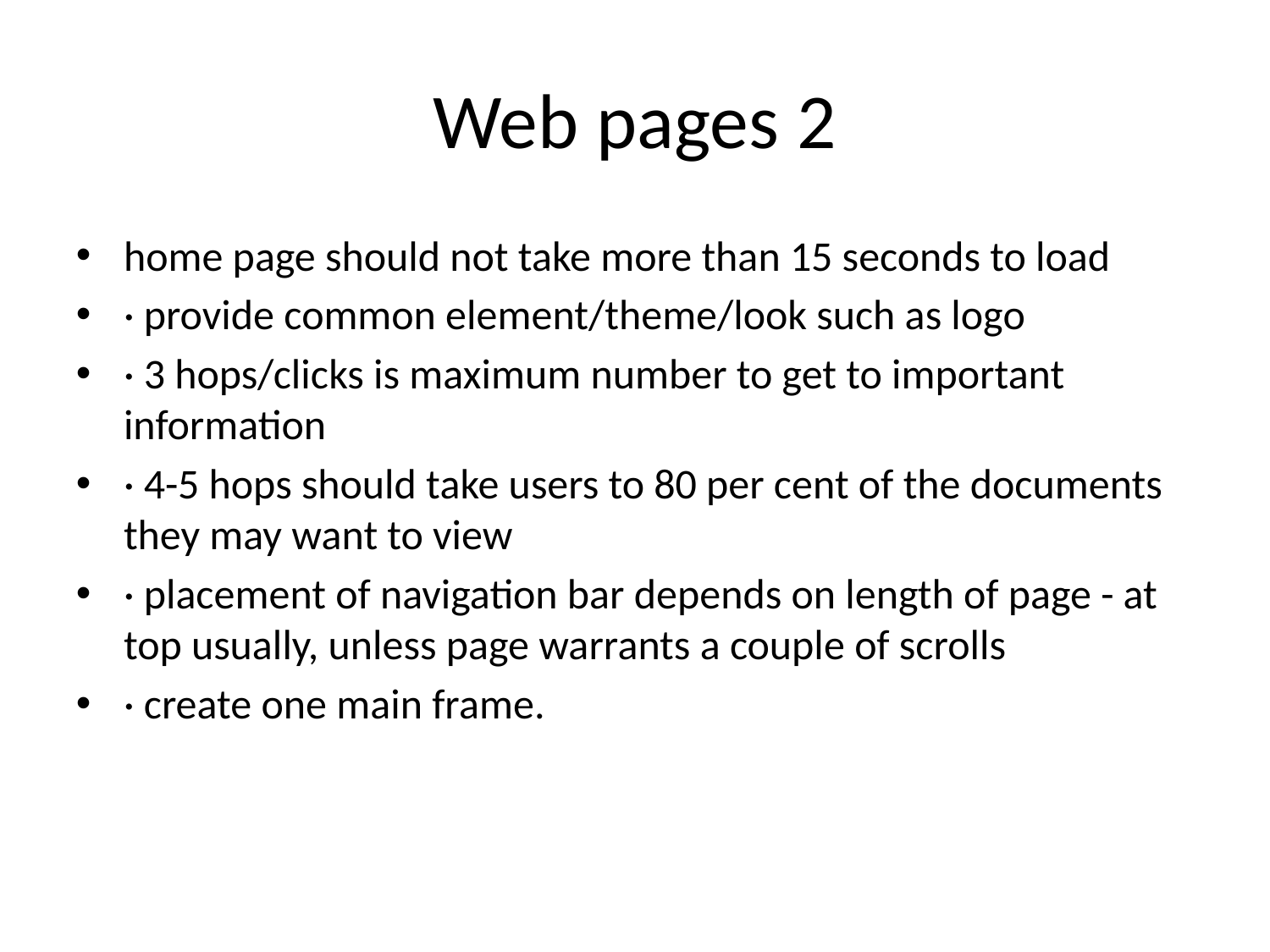

# Web pages 2
home page should not take more than 15 seconds to load
· provide common element/theme/look such as logo
· 3 hops/clicks is maximum number to get to important information
· 4-5 hops should take users to 80 per cent of the documents they may want to view
· placement of navigation bar depends on length of page - at top usually, unless page warrants a couple of scrolls
· create one main frame.